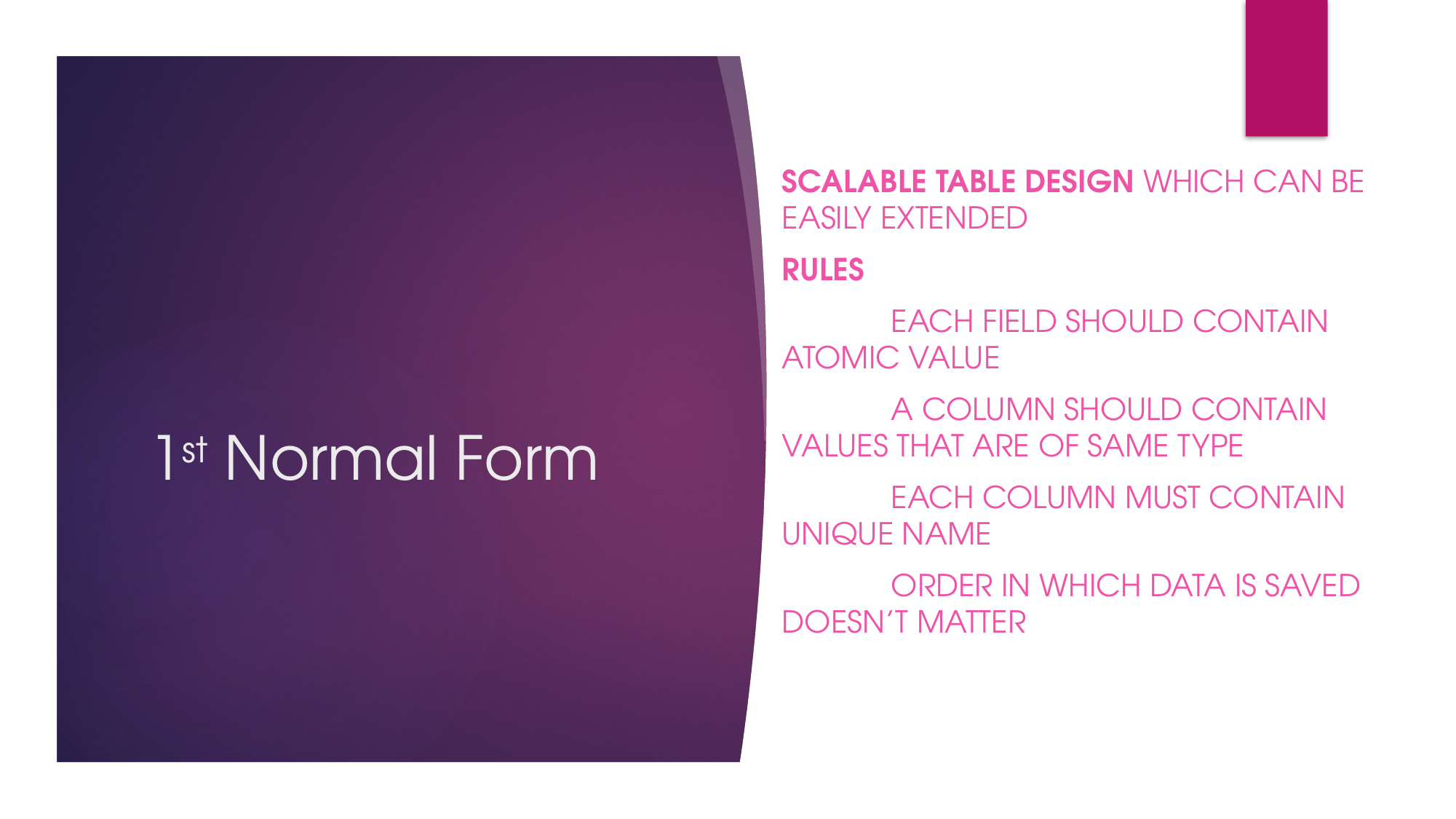

SCALABLE TABLE DESIGN which can be easily extended
RULES
	Each field SHOULD contain ATOMIC VALUE
	A COLUMN SHOULD CONTAIN VALUES THAT ARE OF SAME TYPE
	EACH COLUMN MUST CONTAIN UNIQUE NAME
	ORDER IN WHICH DATA IS SAVED DOESN’T MATTER
# 1st Normal Form